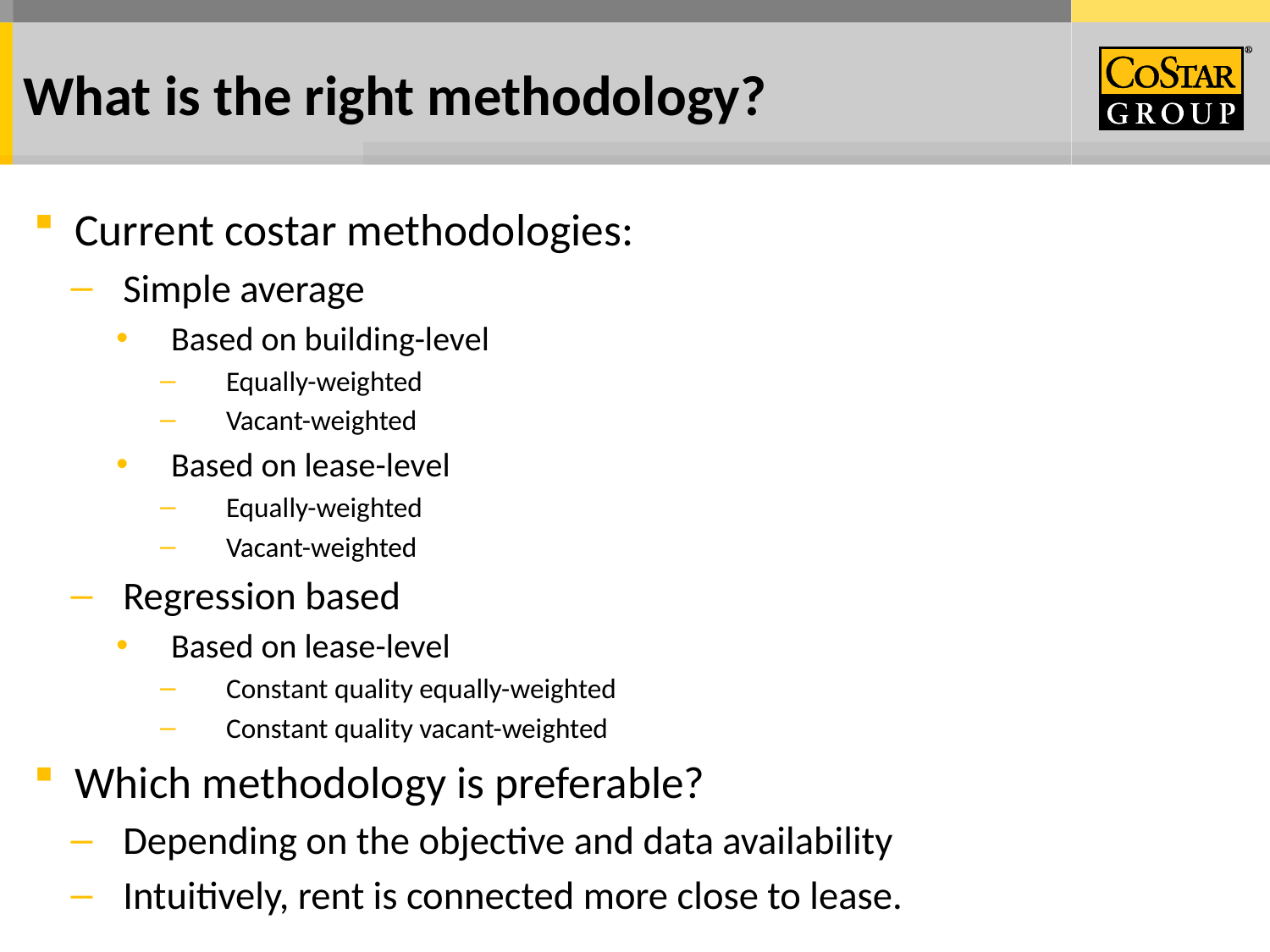

# What is the right methodology?
Current costar methodologies:
Simple average
Based on building-level
Equally-weighted
Vacant-weighted
Based on lease-level
Equally-weighted
Vacant-weighted
Regression based
Based on lease-level
Constant quality equally-weighted
Constant quality vacant-weighted
Which methodology is preferable?
Depending on the objective and data availability
Intuitively, rent is connected more close to lease.